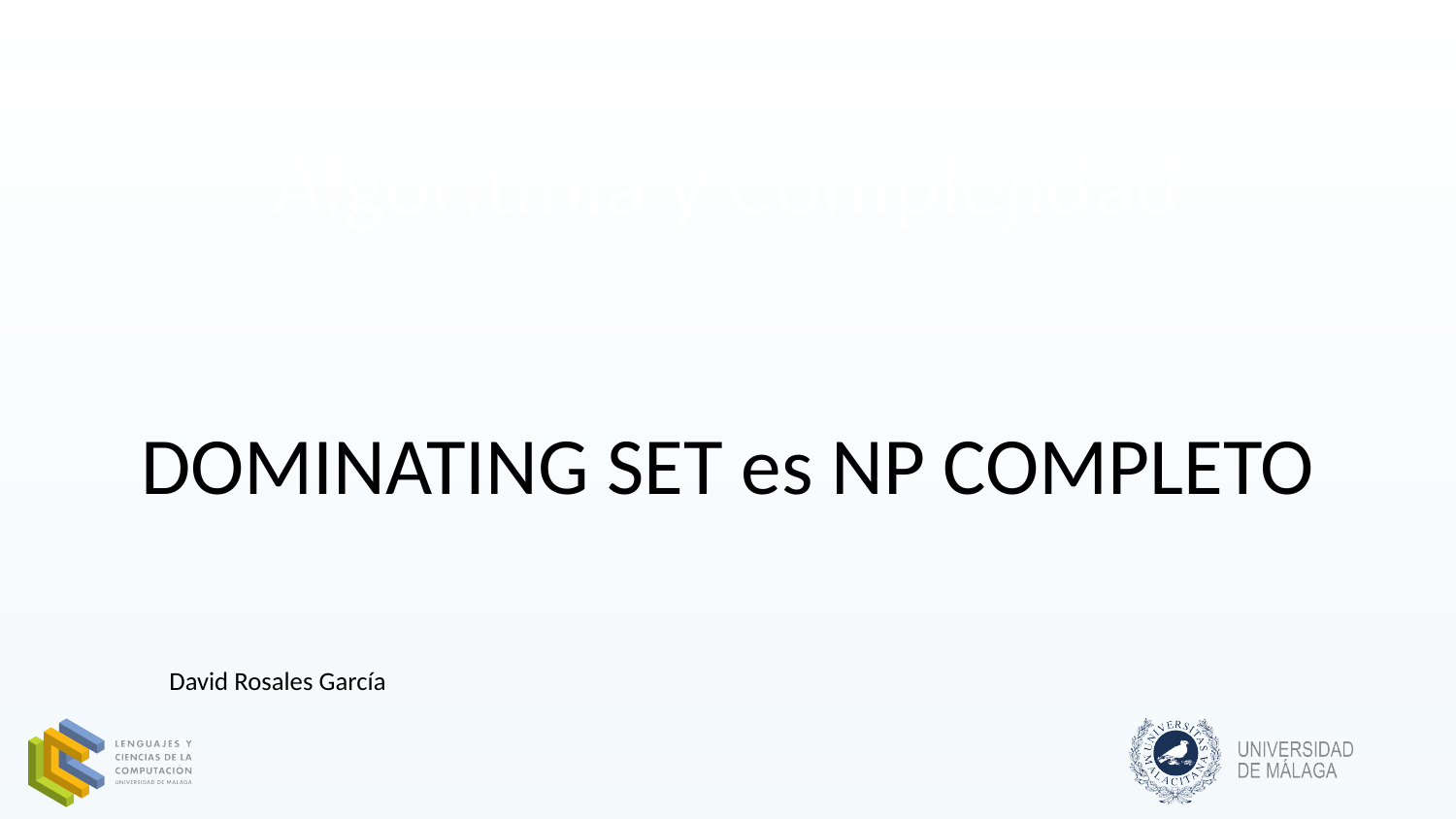

# Algoritmia y Complejidad

DOMINATING SET es NP COMPLETO
David Rosales García